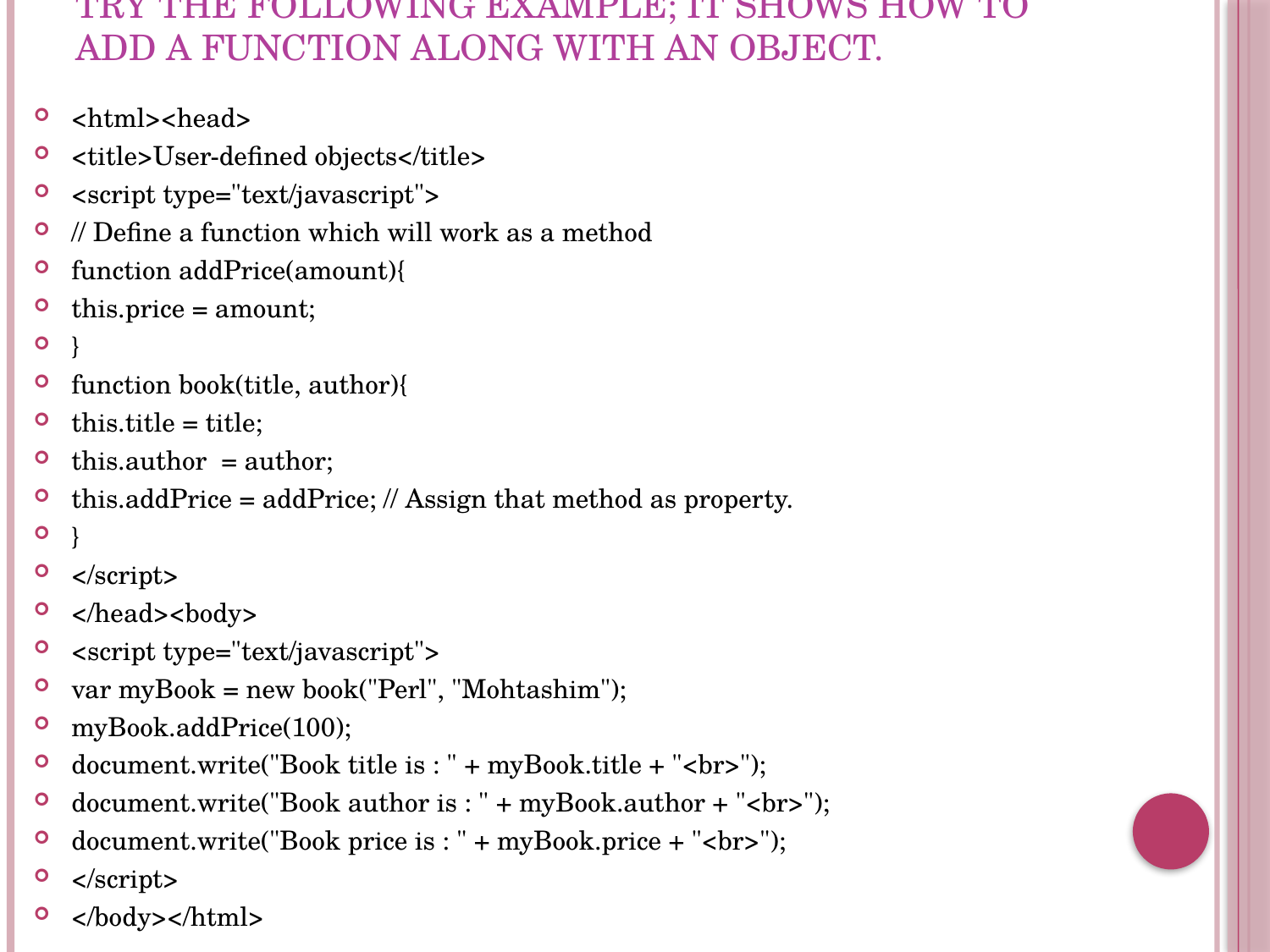

# Try the following example; it shows how to add a function along with an object.
<html><head>
<title>User-defined objects</title>
<script type="text/javascript">
// Define a function which will work as a method
function addPrice(amount){
this.price = amount;
}
function book(title, author){
this.title = title;
this.author  = author;
this.addPrice = addPrice; // Assign that method as property.
}
</script>
</head><body>
<script type="text/javascript">
var myBook = new book("Perl", "Mohtashim");
myBook.addPrice(100);
document.write("Book title is : " + myBook.title + "<br>");
document.write("Book author is : " + myBook.author + "<br>");
document.write("Book price is : " + myBook.price + "<br>");
</script>
</body></html>